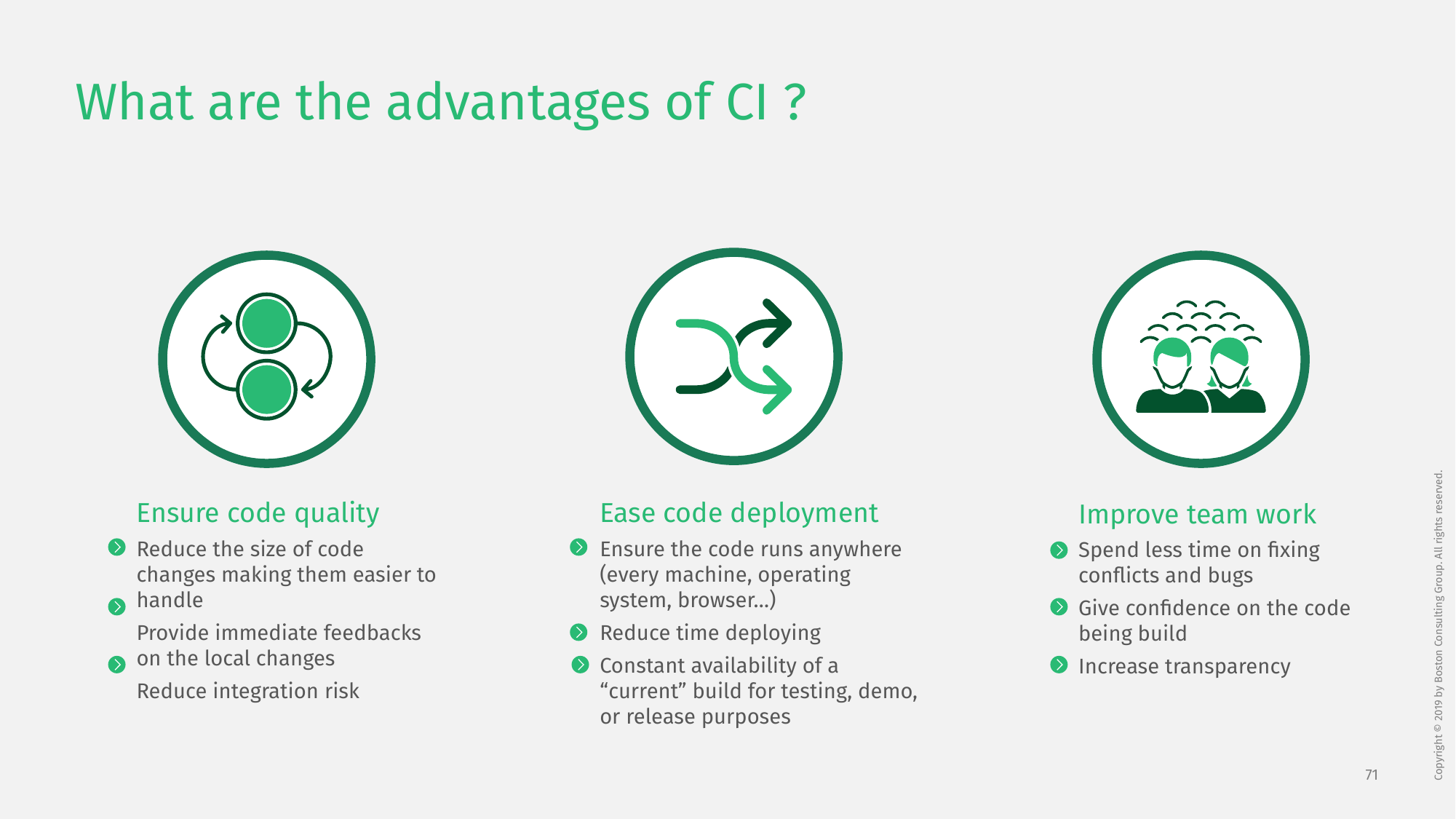

# What are the advantages of CI ?

Ease code deployment

Ensure the code runs anywhere (every machine, operating system, browser…)

Reduce time deploying

Constant availability of a
“current” build for testing, demo, or release purposes
Ensure code quality

Reduce the size of code changes making them easier to handle

Provide immediate feedbacks on the local changes

Reduce integration risk
Improve team work

Spend less time on fixing conflicts and bugs

Give confidence on the code being build

Increase transparency